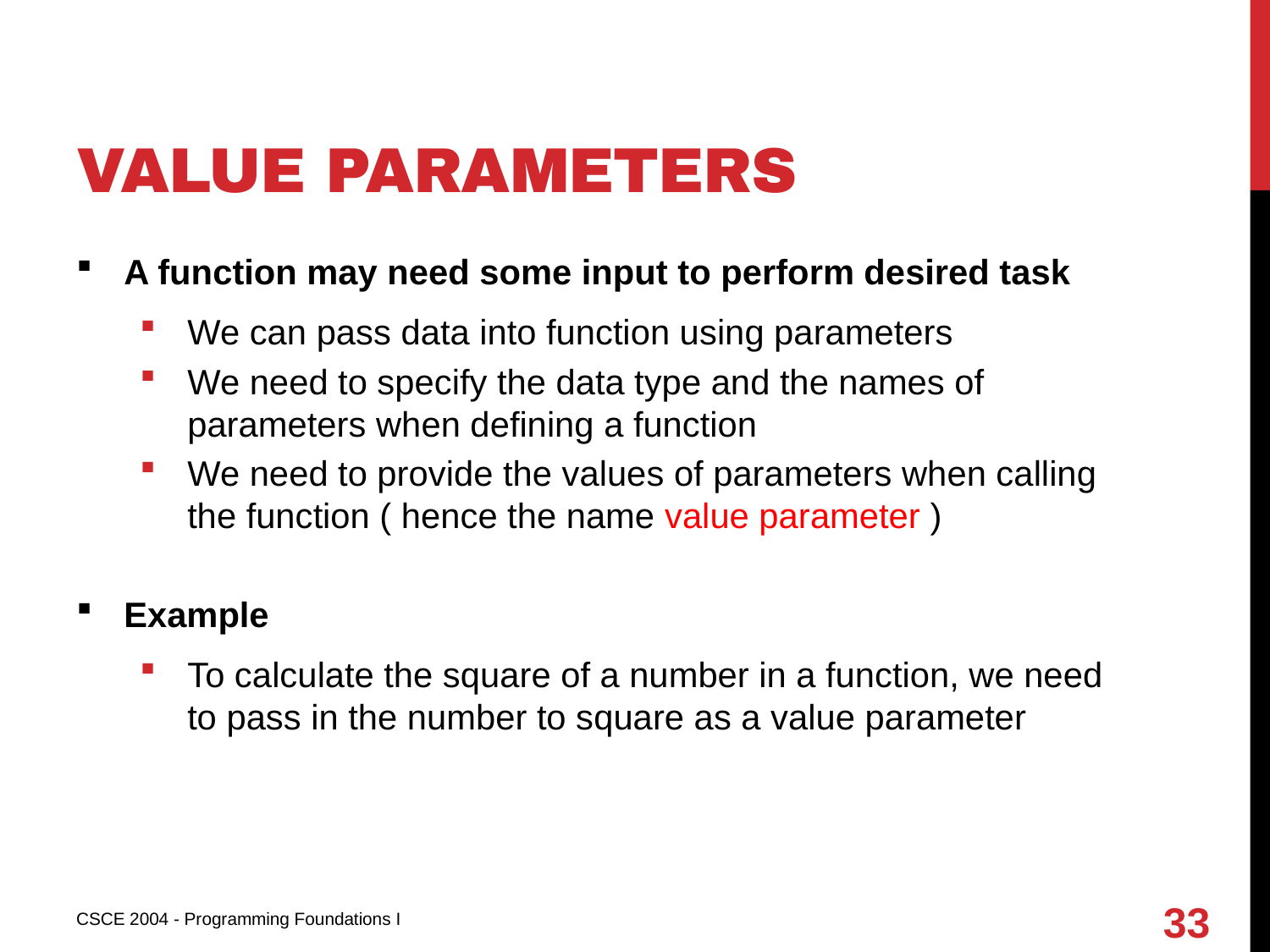

# Value parameters
A function may need some input to perform desired task
We can pass data into function using parameters
We need to specify the data type and the names of parameters when defining a function
We need to provide the values of parameters when calling the function ( hence the name value parameter )

Example
To calculate the square of a number in a function, we need to pass in the number to square as a value parameter
33
CSCE 2004 - Programming Foundations I